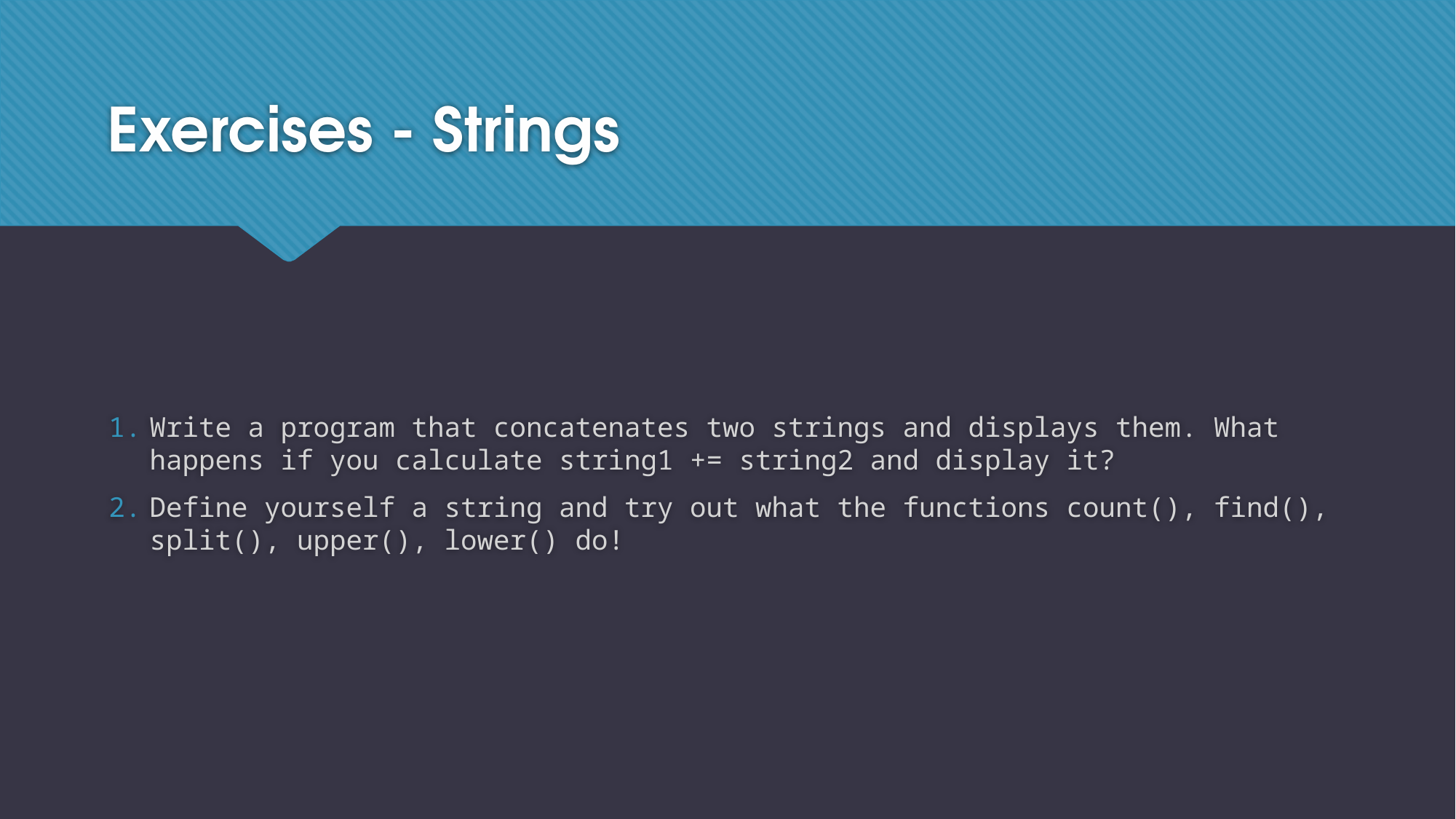

# Exercises - Strings
Write a program that concatenates two strings and displays them. What happens if you calculate string1 += string2 and display it?
Define yourself a string and try out what the functions count(), find(), split(), upper(), lower() do!